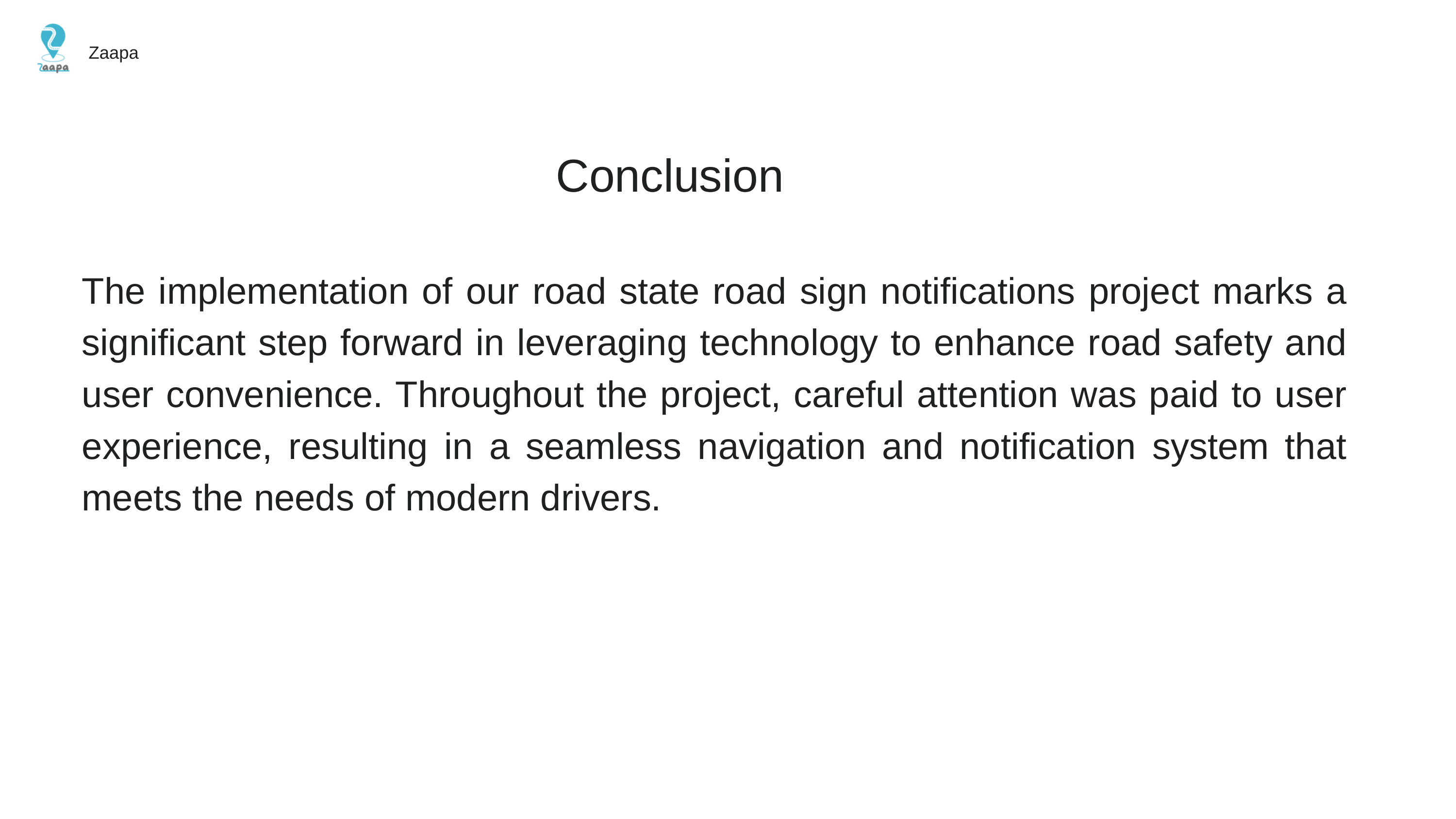

Zaapa
Conclusion
The implementation of our road state road sign notifications project marks a significant step forward in leveraging technology to enhance road safety and user convenience. Throughout the project, careful attention was paid to user experience, resulting in a seamless navigation and notification system that meets the needs of modern drivers.